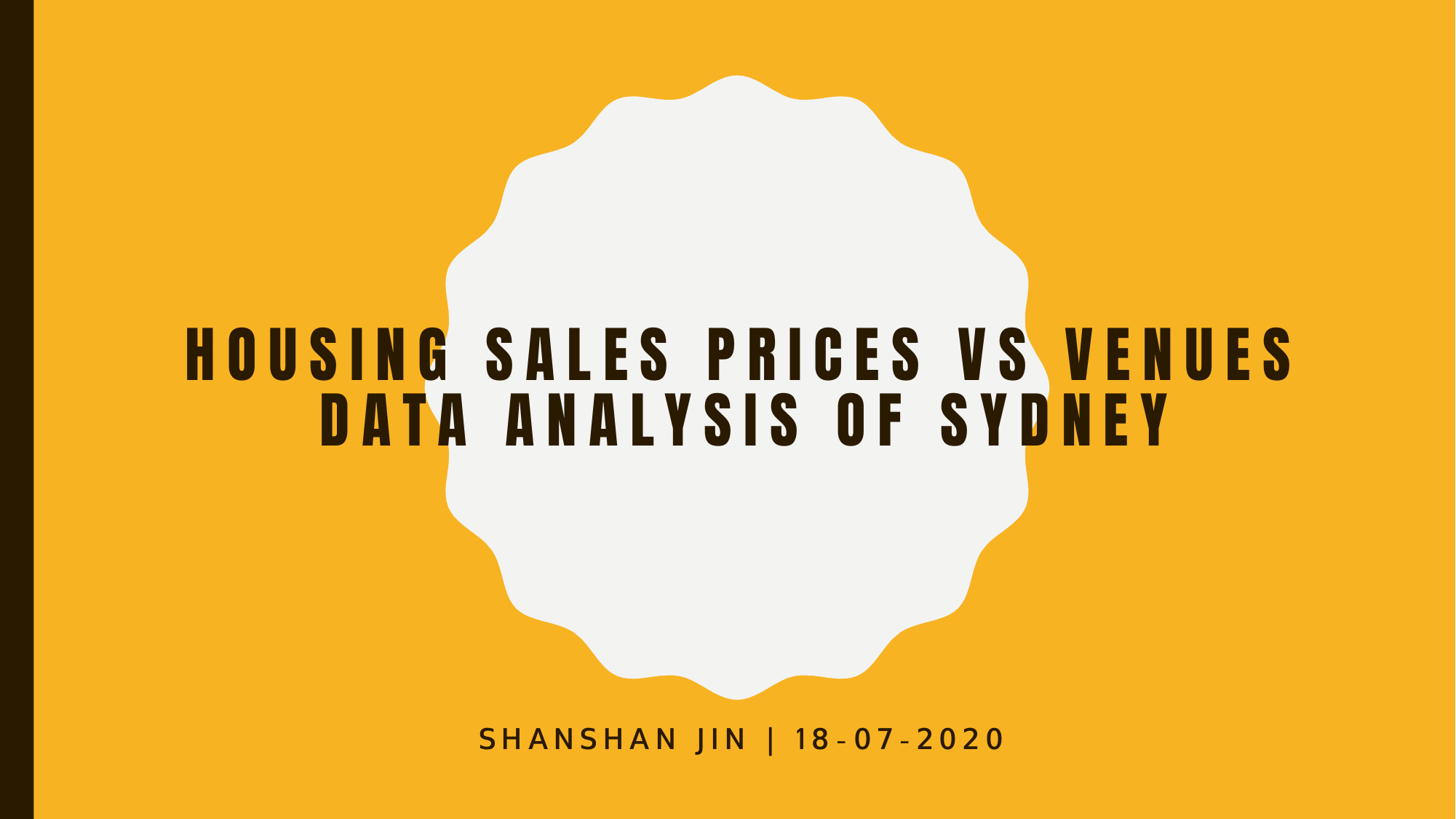

# Housing Sales Prices Vs Venues Data Analysis of Sydney
Shanshan Jin | 18-07-2020